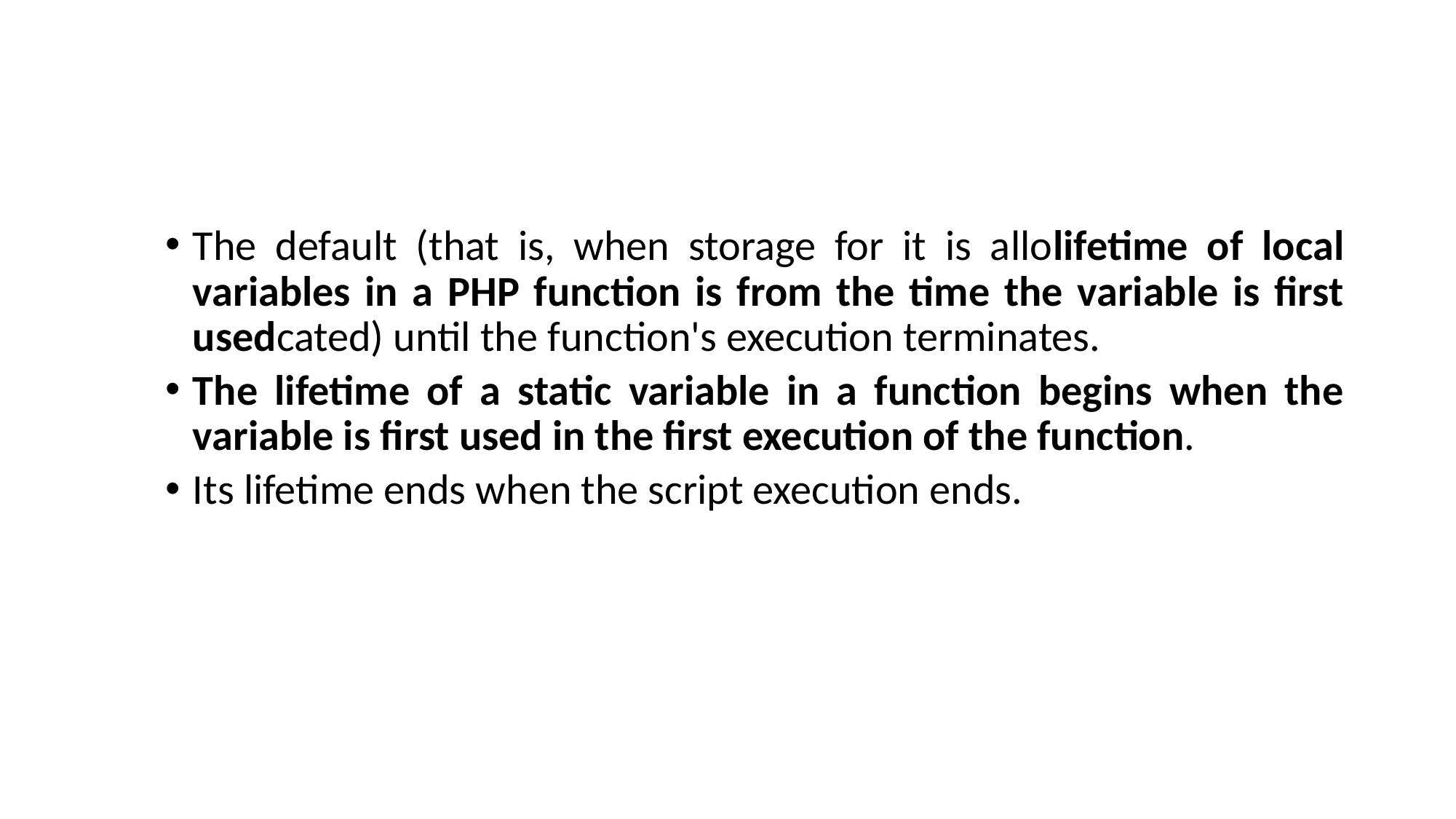

#
The default (that is, when storage for it is allolifetime of local variables in a PHP function is from the time the variable is first usedcated) until the function's execution terminates.
The lifetime of a static variable in a function begins when the variable is first used in the first execution of the function.
Its lifetime ends when the script execution ends.